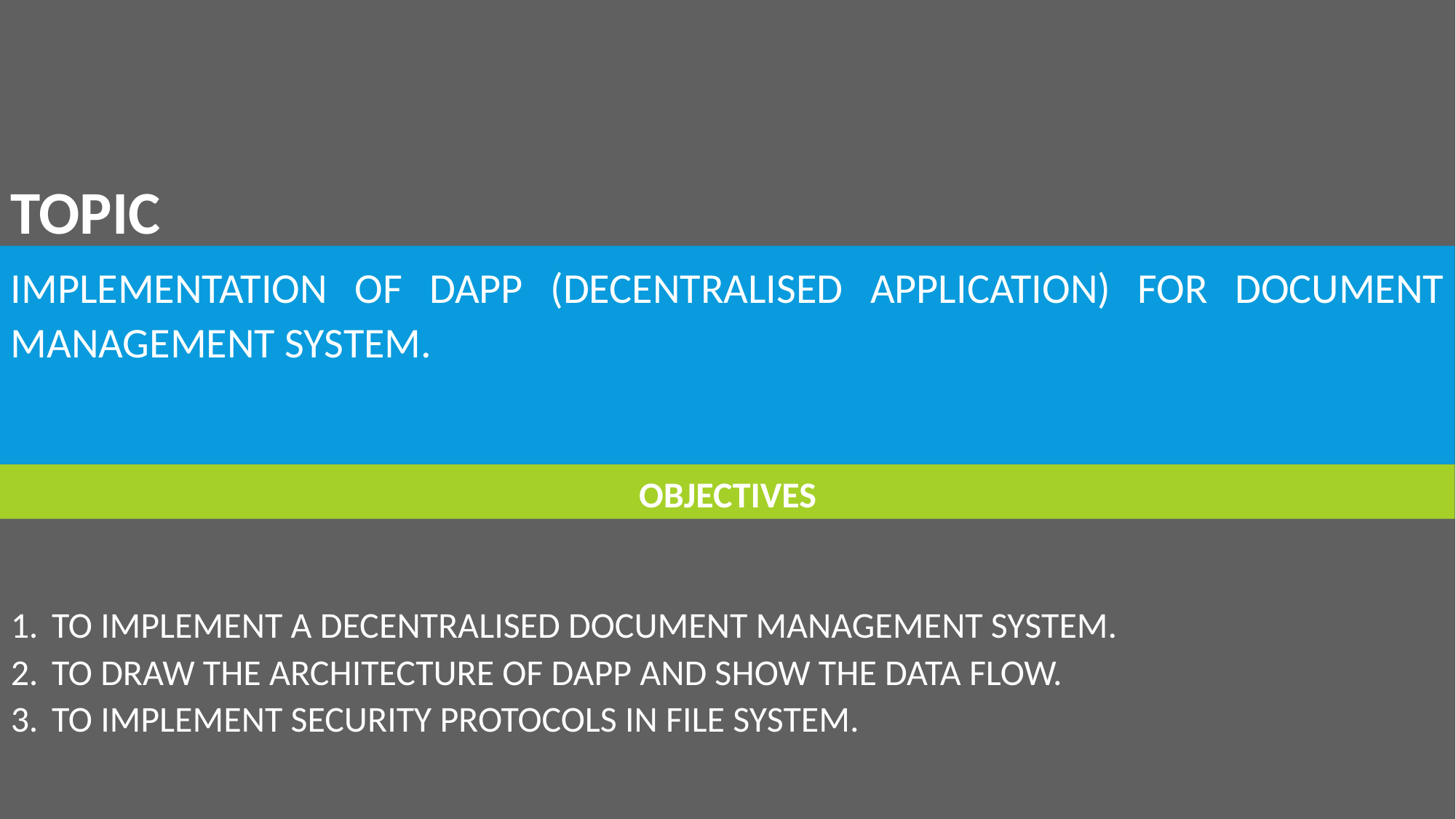

TOPIC
IMPLEMENTATION OF DAPP (DECENTRALISED APPLICATION) FOR DOCUMENT MANAGEMENT SYSTEM.
OBJECTIVES
TO IMPLEMENT A DECENTRALISED DOCUMENT MANAGEMENT SYSTEM.
TO DRAW THE ARCHITECTURE OF DAPP AND SHOW THE DATA FLOW.
TO IMPLEMENT SECURITY PROTOCOLS IN FILE SYSTEM.